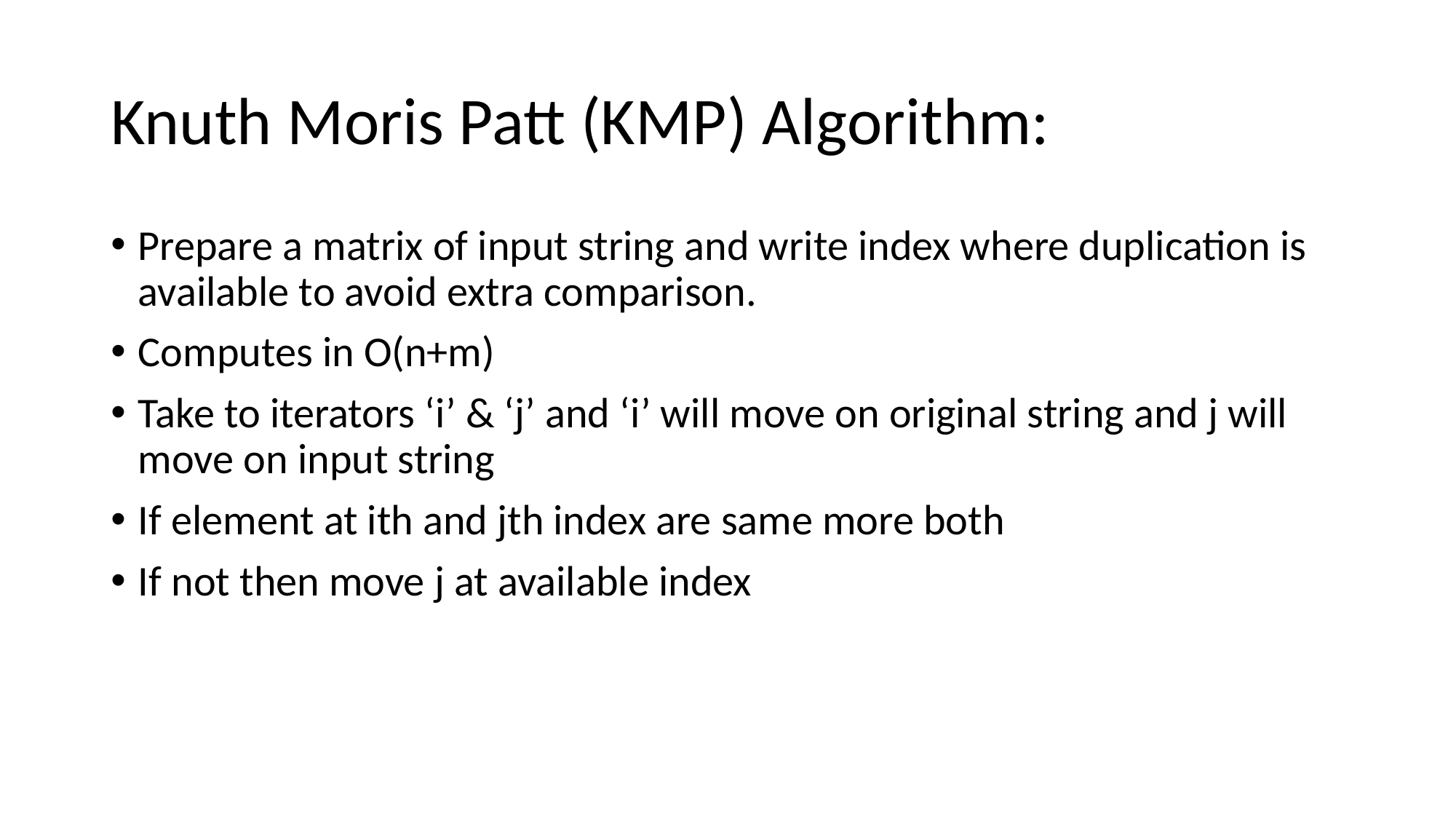

# Knuth Moris Patt (KMP) Algorithm:
Prepare a matrix of input string and write index where duplication is available to avoid extra comparison.
Computes in O(n+m)
Take to iterators ‘i’ & ‘j’ and ‘i’ will move on original string and j will move on input string
If element at ith and jth index are same more both
If not then move j at available index